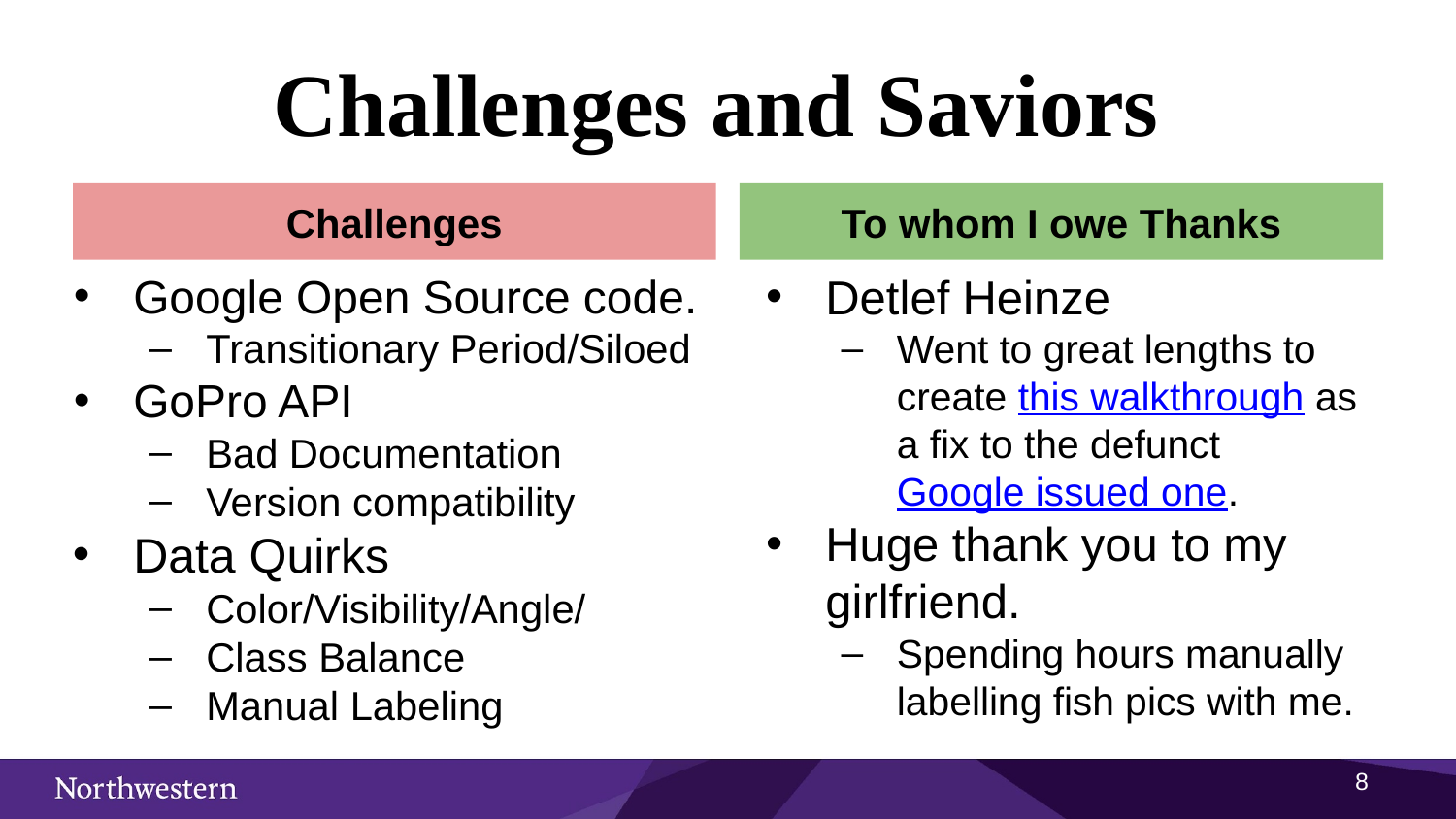

# Challenges and Saviors
Challenges
To whom I owe Thanks
Google Open Source code.
Transitionary Period/Siloed
GoPro API
Bad Documentation
Version compatibility
Data Quirks
Color/Visibility/Angle/
Class Balance
Manual Labeling
Detlef Heinze
Went to great lengths to create this walkthrough as a fix to the defunct Google issued one.
Huge thank you to my girlfriend.
Spending hours manually labelling fish pics with me.
8